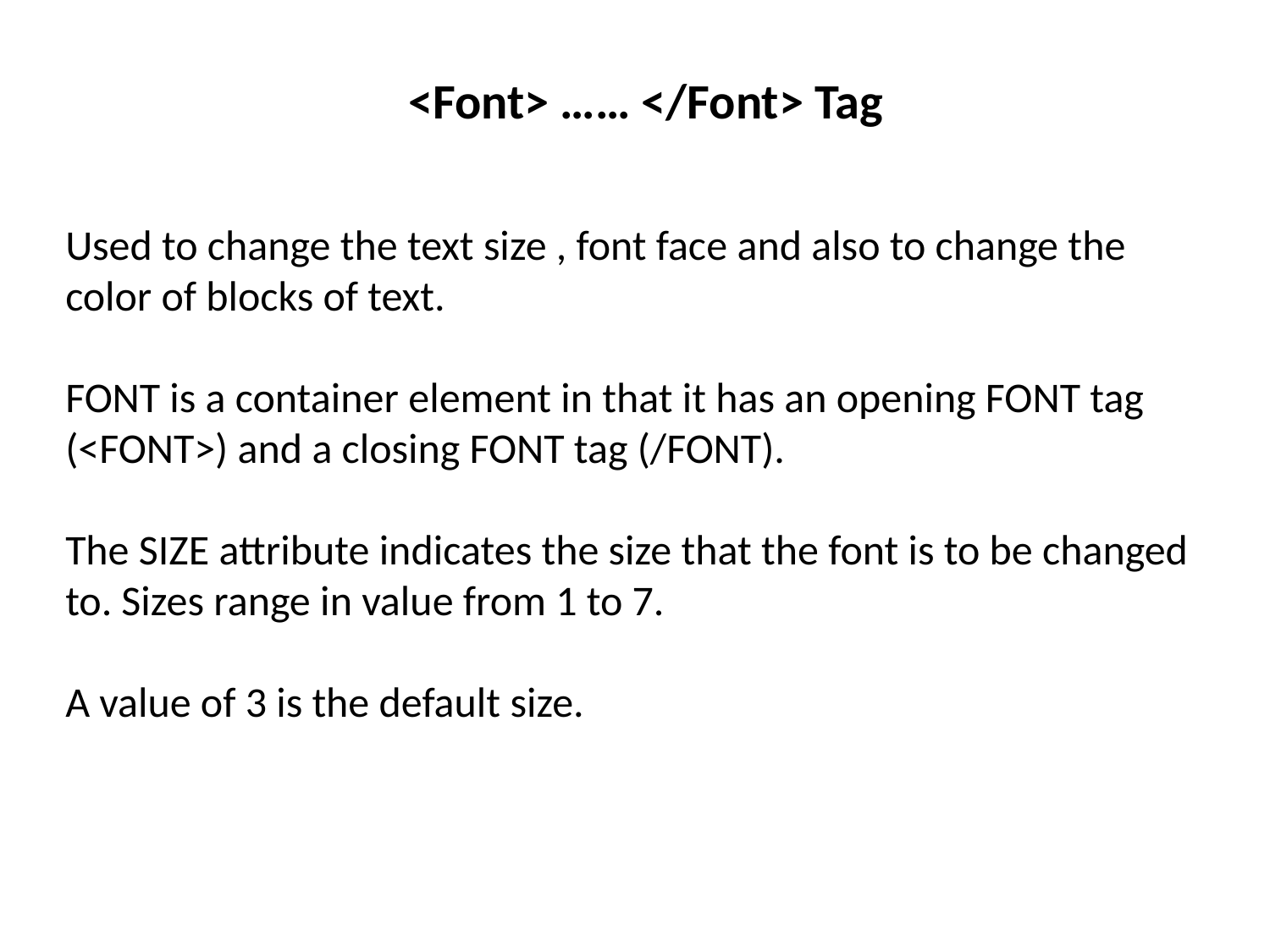

<Font> …… </Font> Tag
Used to change the text size , font face and also to change the color of blocks of text.

FONT is a container element in that it has an opening FONT tag (<FONT>) and a closing FONT tag (/FONT).

The SIZE attribute indicates the size that the font is to be changed to. Sizes range in value from 1 to 7.

A value of 3 is the default size.